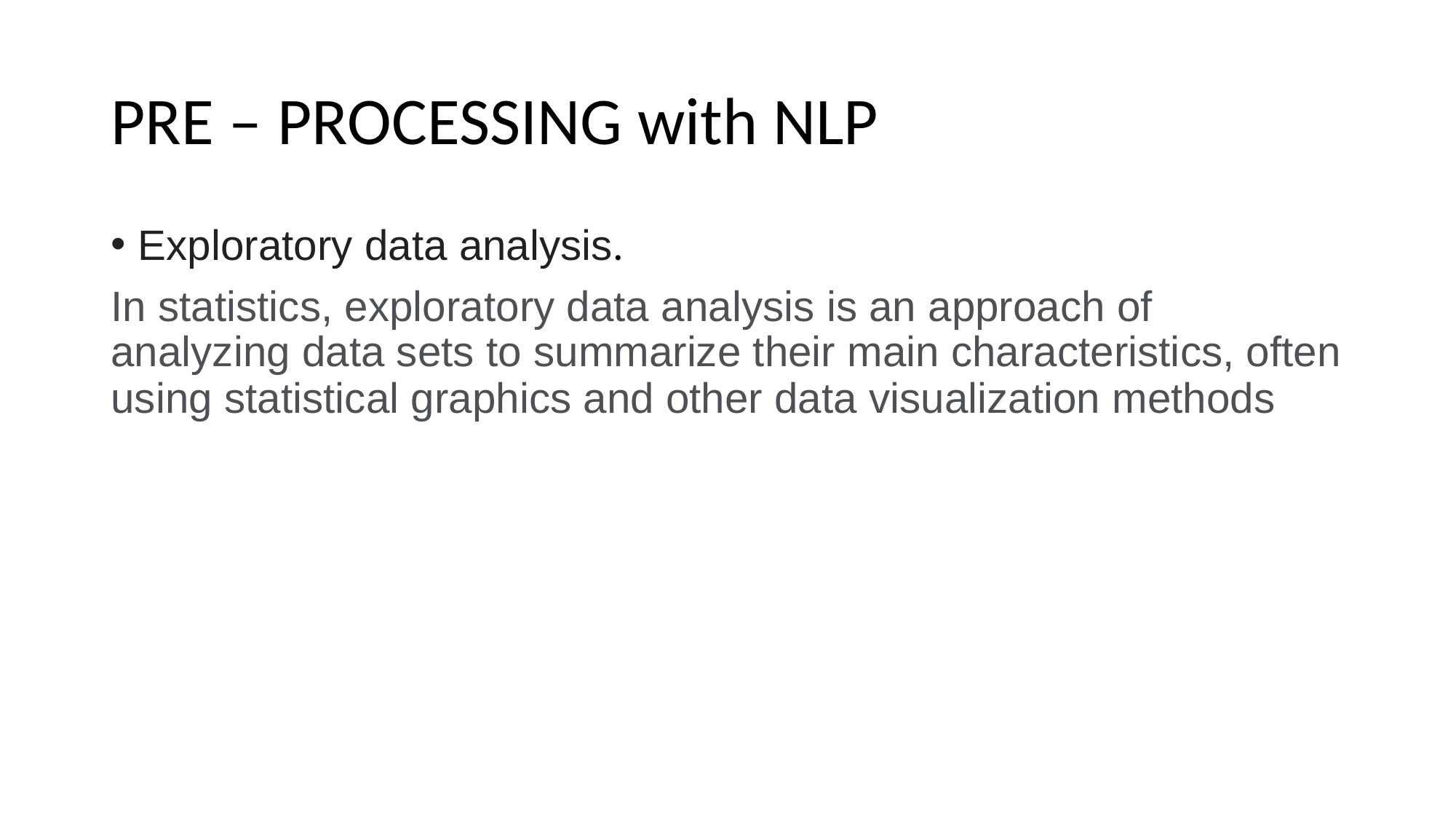

# PRE – PROCESSING with NLP
Exploratory data analysis.
In statistics, exploratory data analysis is an approach of analyzing data sets to summarize their main characteristics, often using statistical graphics and other data visualization methods